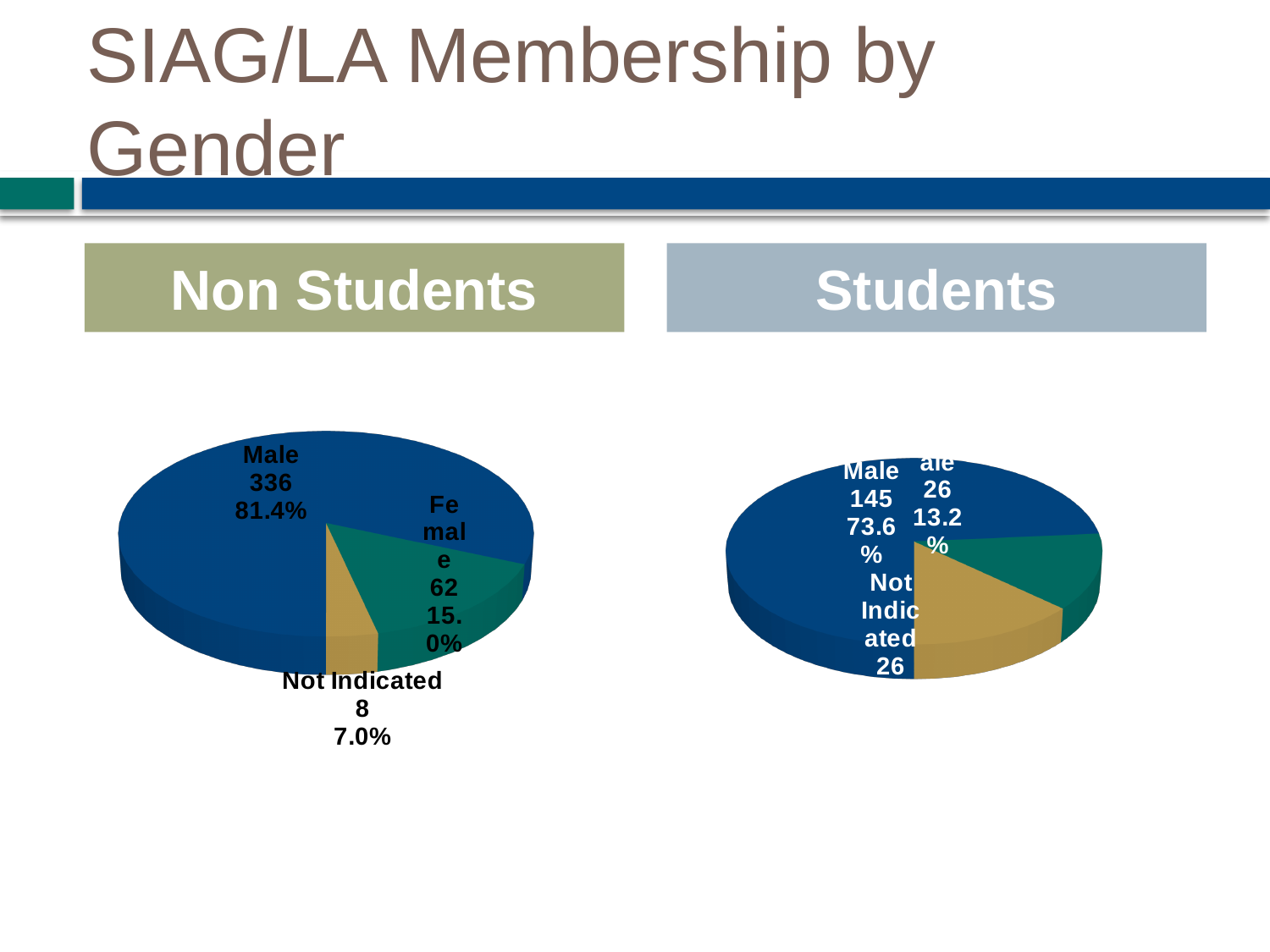

# SIAG/LA Membership by Gender
Non Students
Students

[unsupported chart]

[unsupported chart]